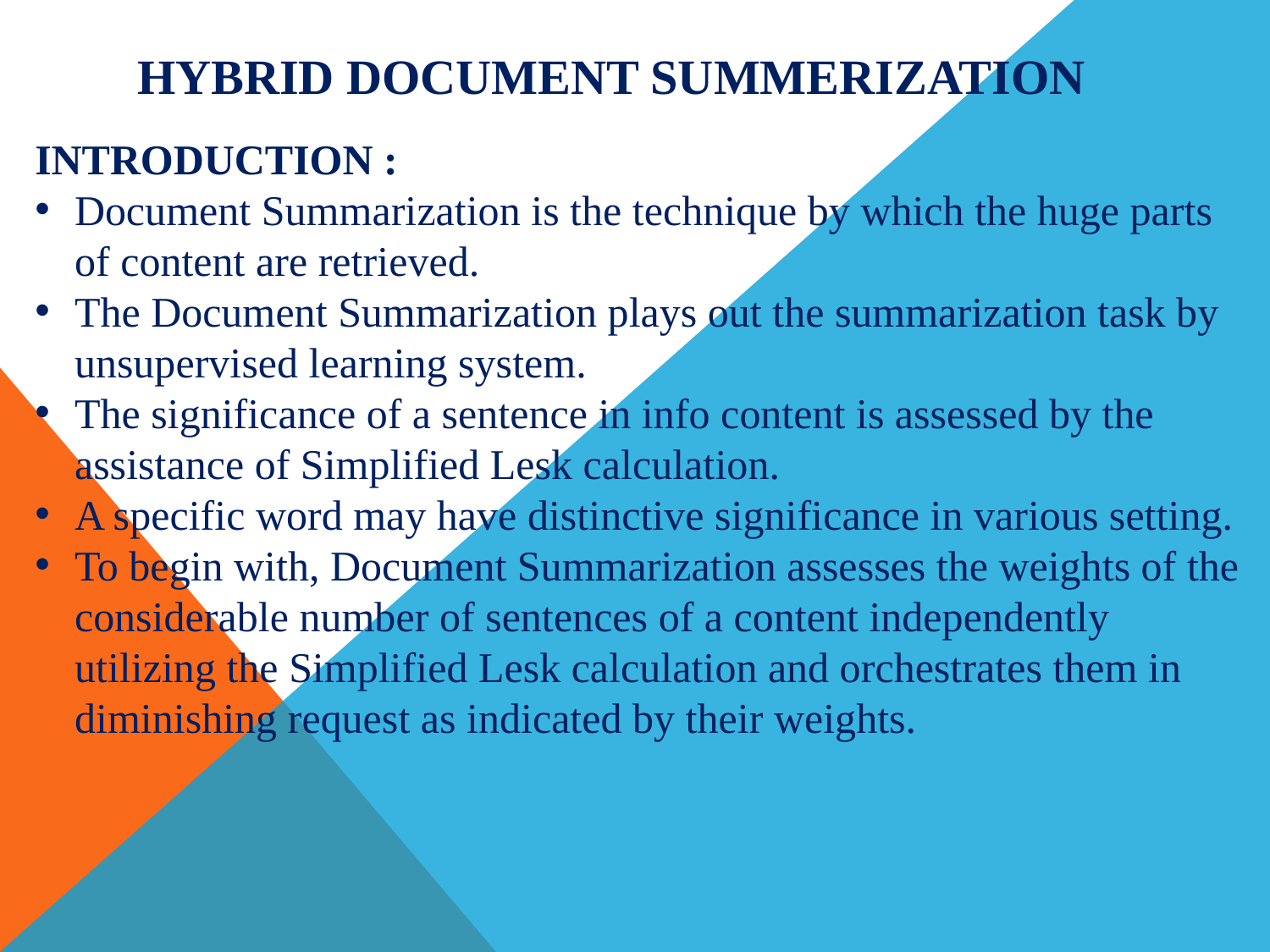

HYBRID DOCUMENT SUMMERIZATION
INTRODUCTION :
Document Summarization is the technique by which the huge parts of content are retrieved.
The Document Summarization plays out the summarization task by unsupervised learning system.
The significance of a sentence in info content is assessed by the assistance of Simplified Lesk calculation.
A specific word may have distinctive significance in various setting.
To begin with, Document Summarization assesses the weights of the considerable number of sentences of a content independently utilizing the Simplified Lesk calculation and orchestrates them in diminishing request as indicated by their weights.